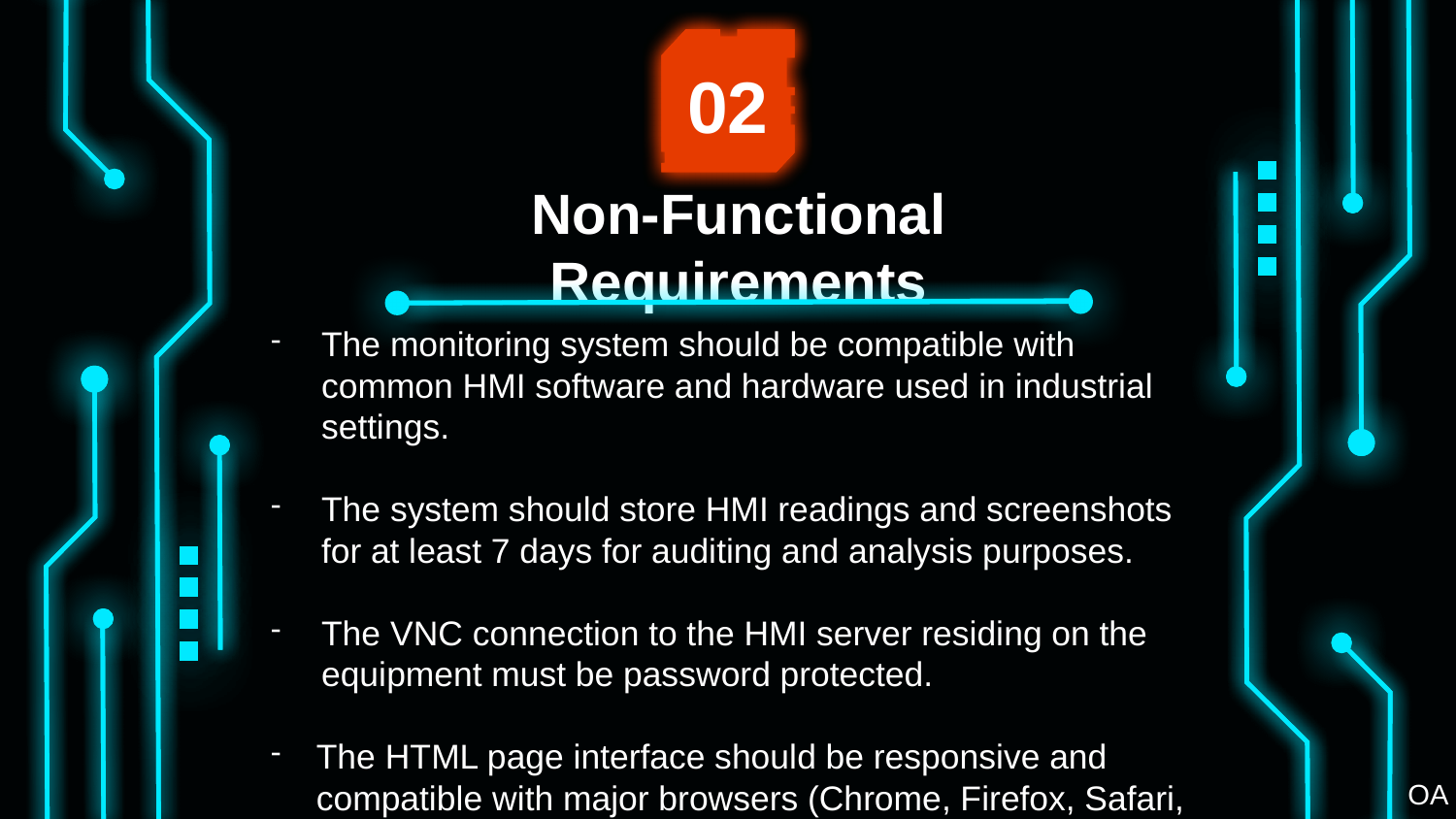

02
# Non-Functional Requirements

The monitoring system should be compatible with common HMI software and hardware used in industrial settings.

The system should store HMI readings and screenshots for at least 7 days for auditing and analysis purposes.

The VNC connection to the HMI server residing on the equipment must be password protected.

The HTML page interface should be responsive and compatible with major browsers (Chrome, Firefox, Safari, Edge) on both desktop and mobile devices.

OA